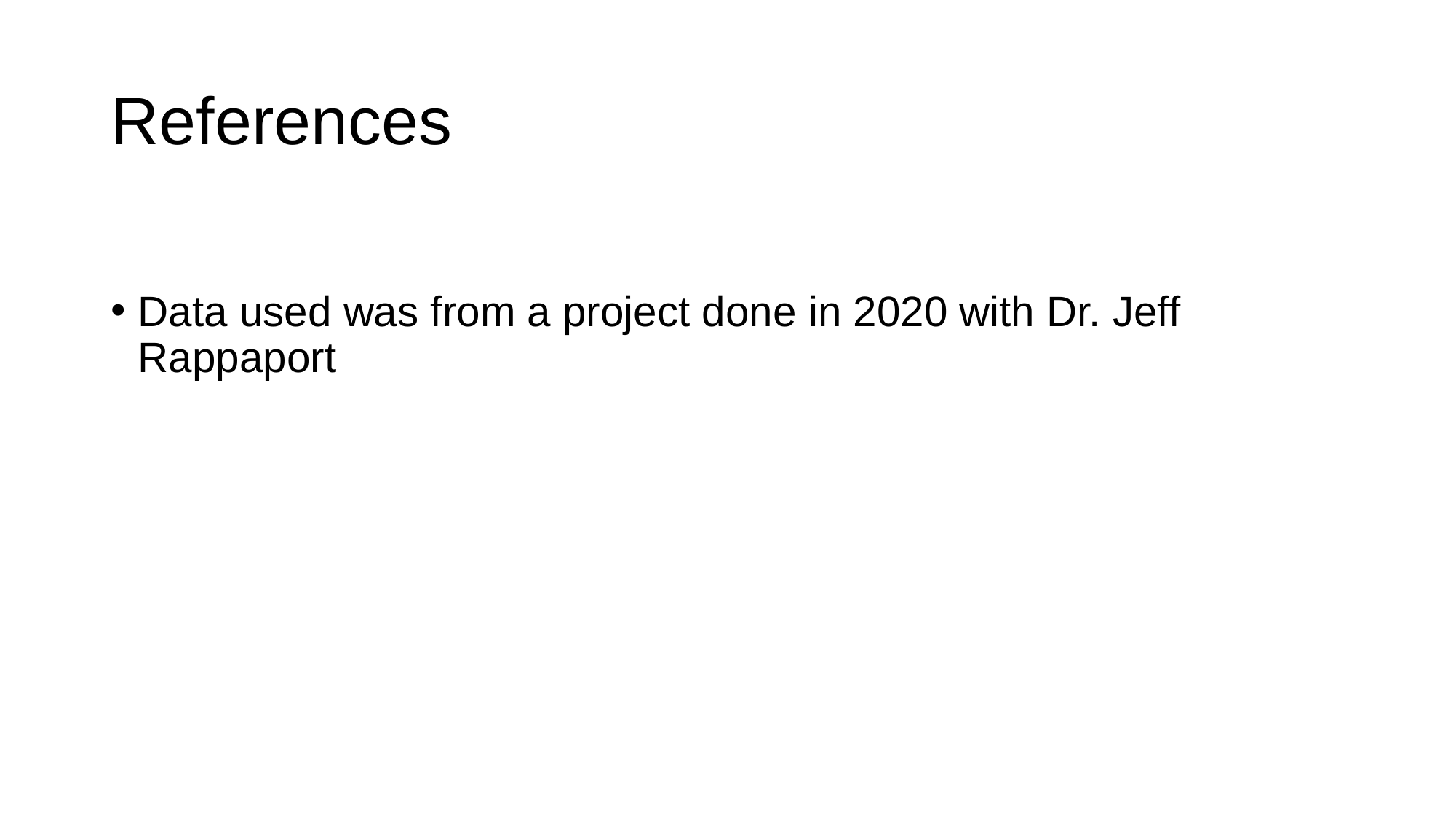

# References

Data used was from a project done in 2020 with Dr. Jeff Rappaport